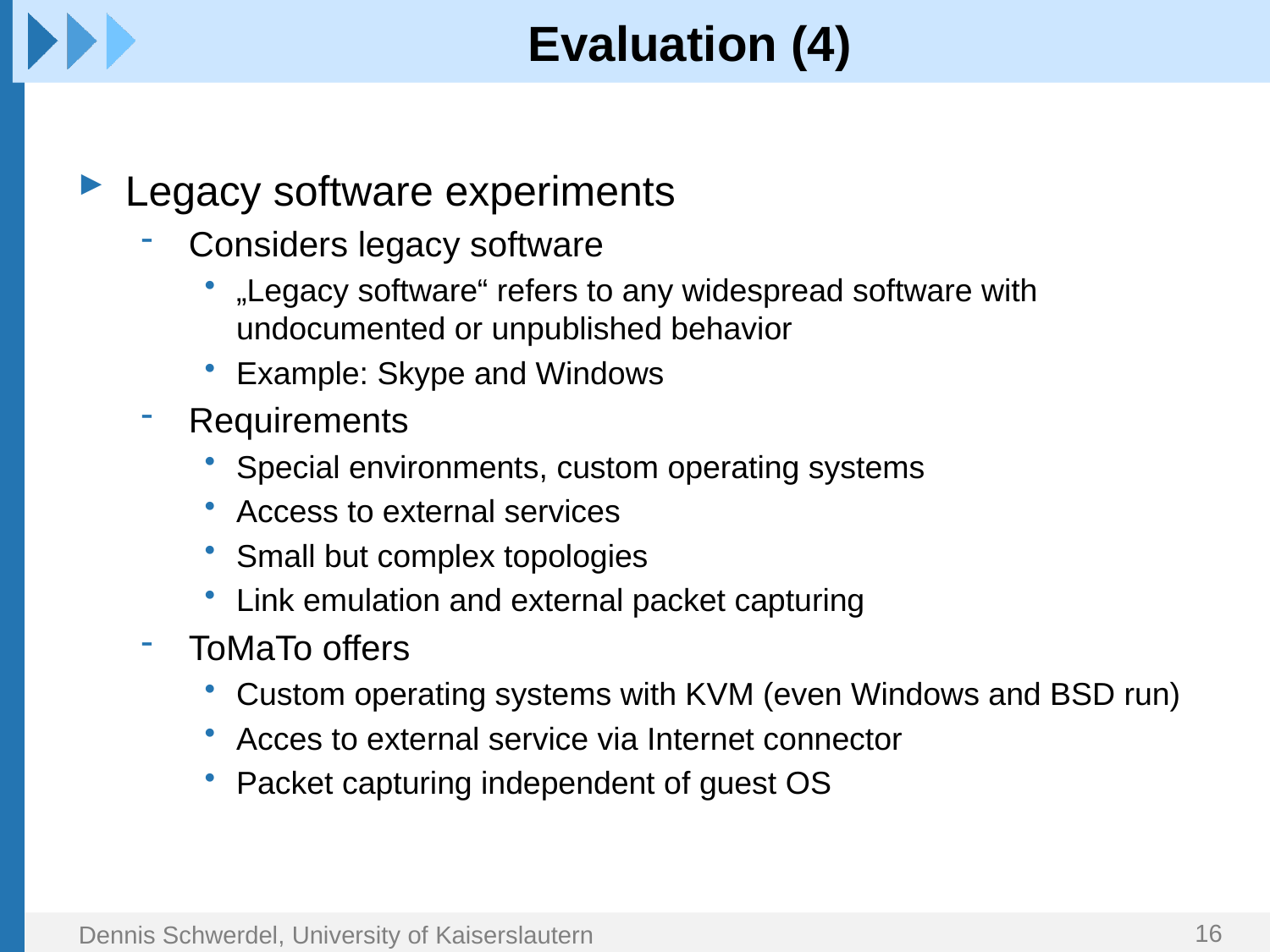

# Evaluation (4)
Legacy software experiments
Considers legacy software
„Legacy software“ refers to any widespread software with undocumented or unpublished behavior
Example: Skype and Windows
Requirements
Special environments, custom operating systems
Access to external services
Small but complex topologies
Link emulation and external packet capturing
ToMaTo offers
Custom operating systems with KVM (even Windows and BSD run)
Acces to external service via Internet connector
Packet capturing independent of guest OS